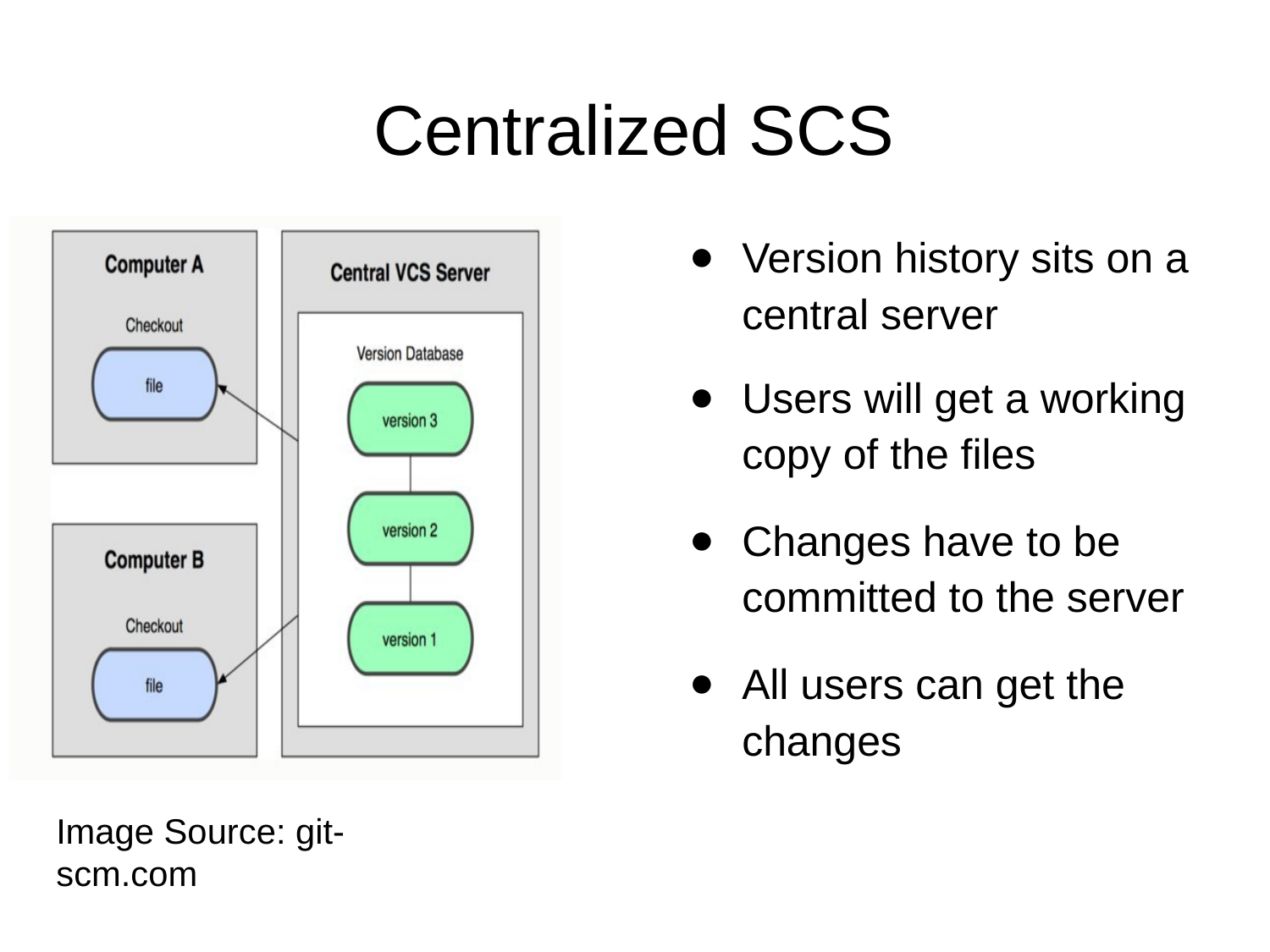

# Centralized SCS

Version history sits on a central server
Users will get a working copy of the files
Changes have to be committed to the server
All users can get the changes
Image Source: git-scm.com